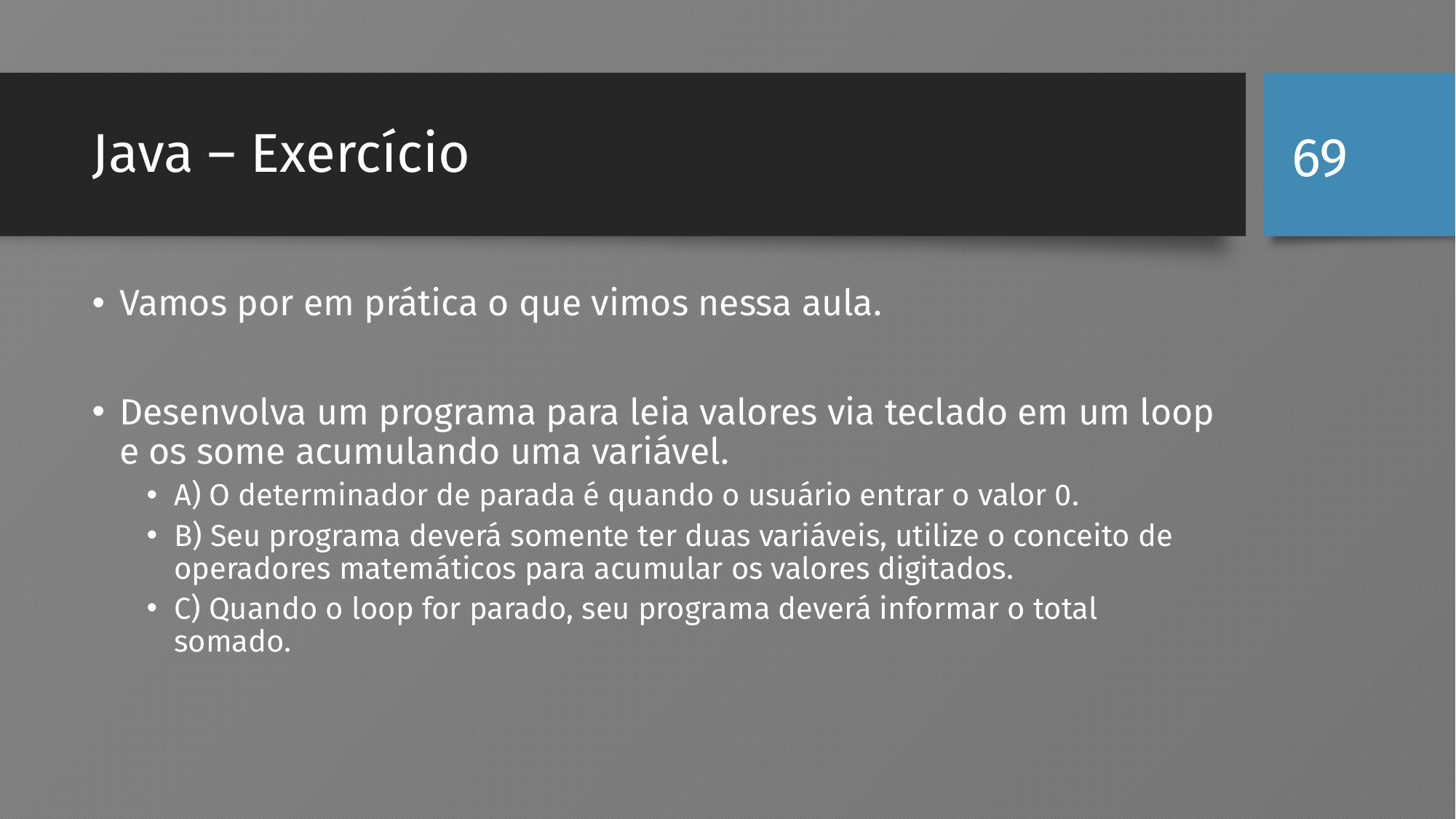

69
# Java – Exercício
Vamos por em prática o que vimos nessa aula.

Desenvolva um programa para leia valores via teclado em um loop e os some acumulando uma variável.
A) O determinador de parada é quando o usuário entrar o valor 0.
B) Seu programa deverá somente ter duas variáveis, utilize o conceito de operadores matemáticos para acumular os valores digitados.
C) Quando o loop for parado, seu programa deverá informar o total somado.